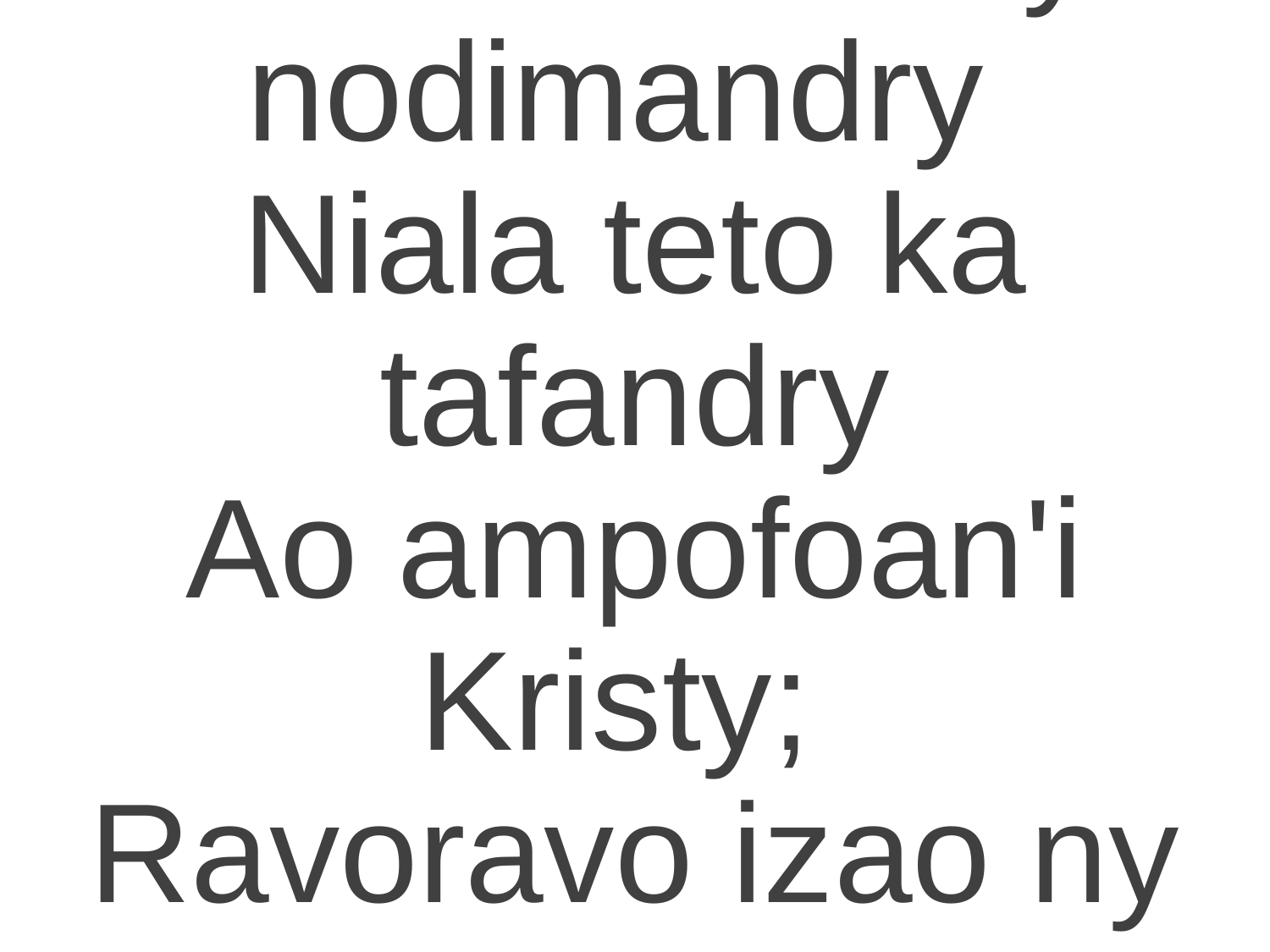

1 Sambatra ny nodimandry
Niala teto ka tafandry
Ao ampofoan'i Kristy;
Ravoravo izao ny fony